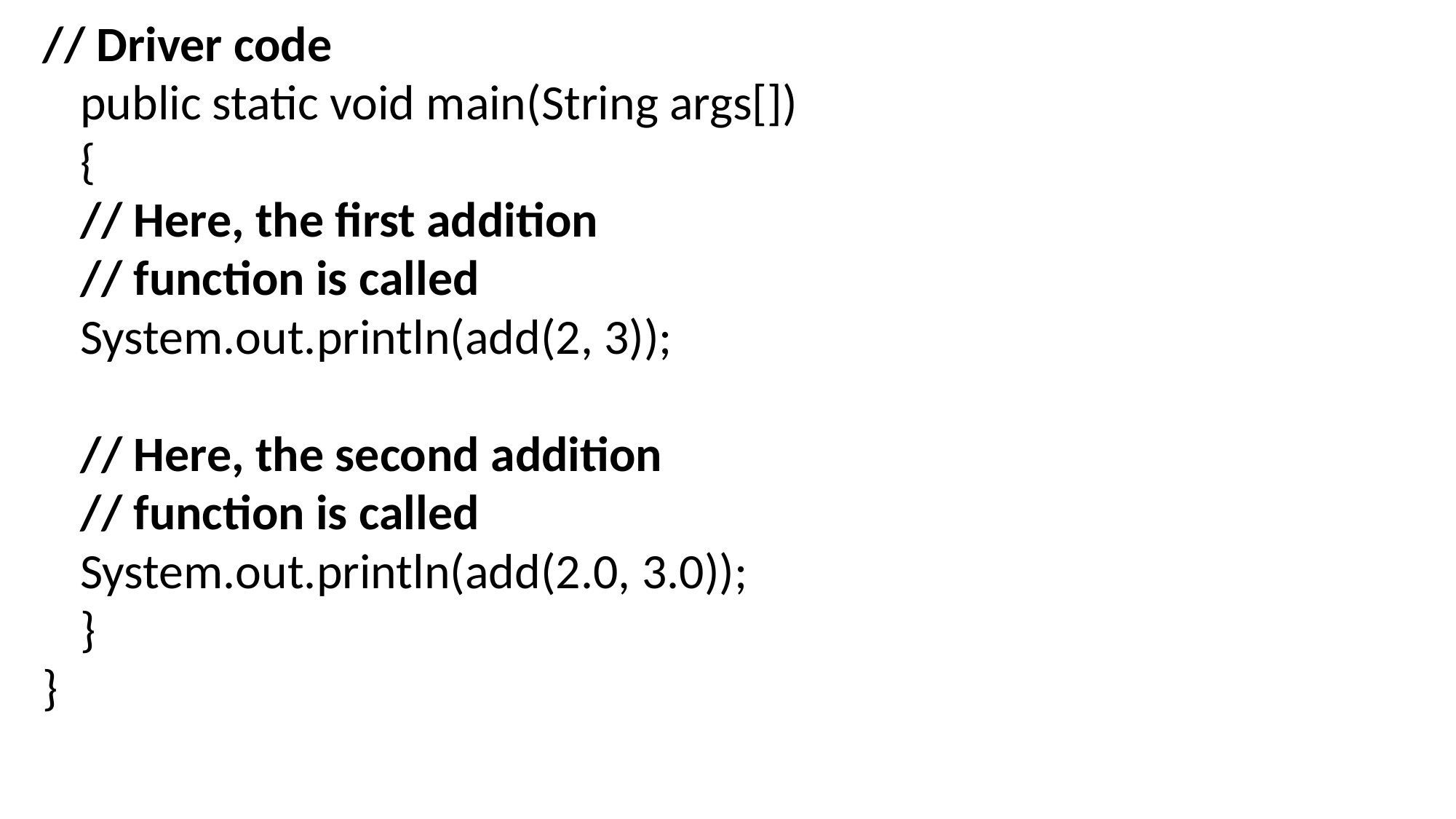

// Driver code
	public static void main(String args[])
	{
		// Here, the first addition
		// function is called
		System.out.println(add(2, 3));

		// Here, the second addition
		// function is called
		System.out.println(add(2.0, 3.0));
	}
}